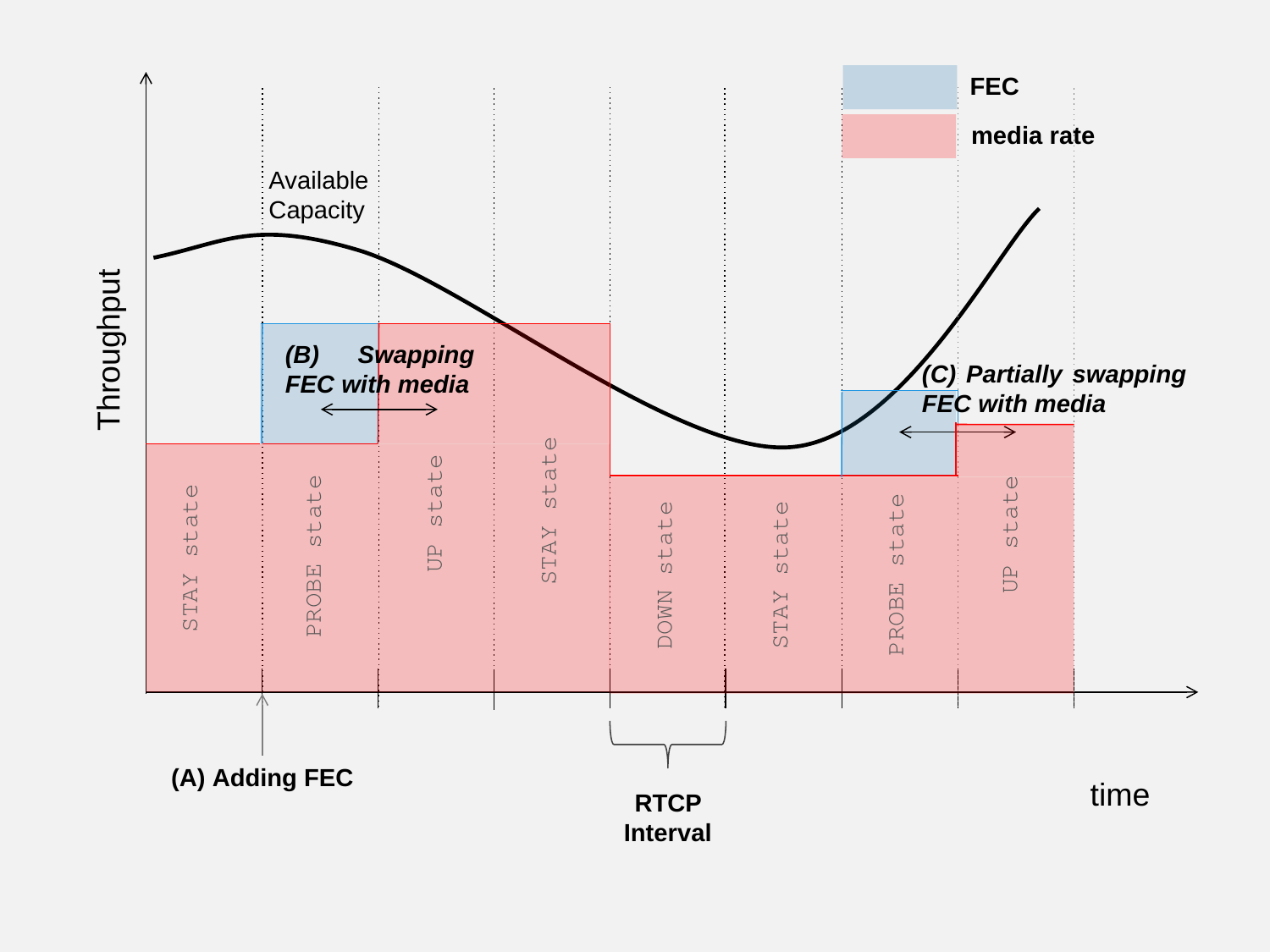

FEC

media rate

Available Capacity

Throughput

(B) Swapping FEC with media
(C) Partially swapping FEC with media

STAY state

UP state
PROBE state
UP state

STAY state
PROBE state
DOWN state
STAY state

(A) Adding FEC
time
RTCP Interval